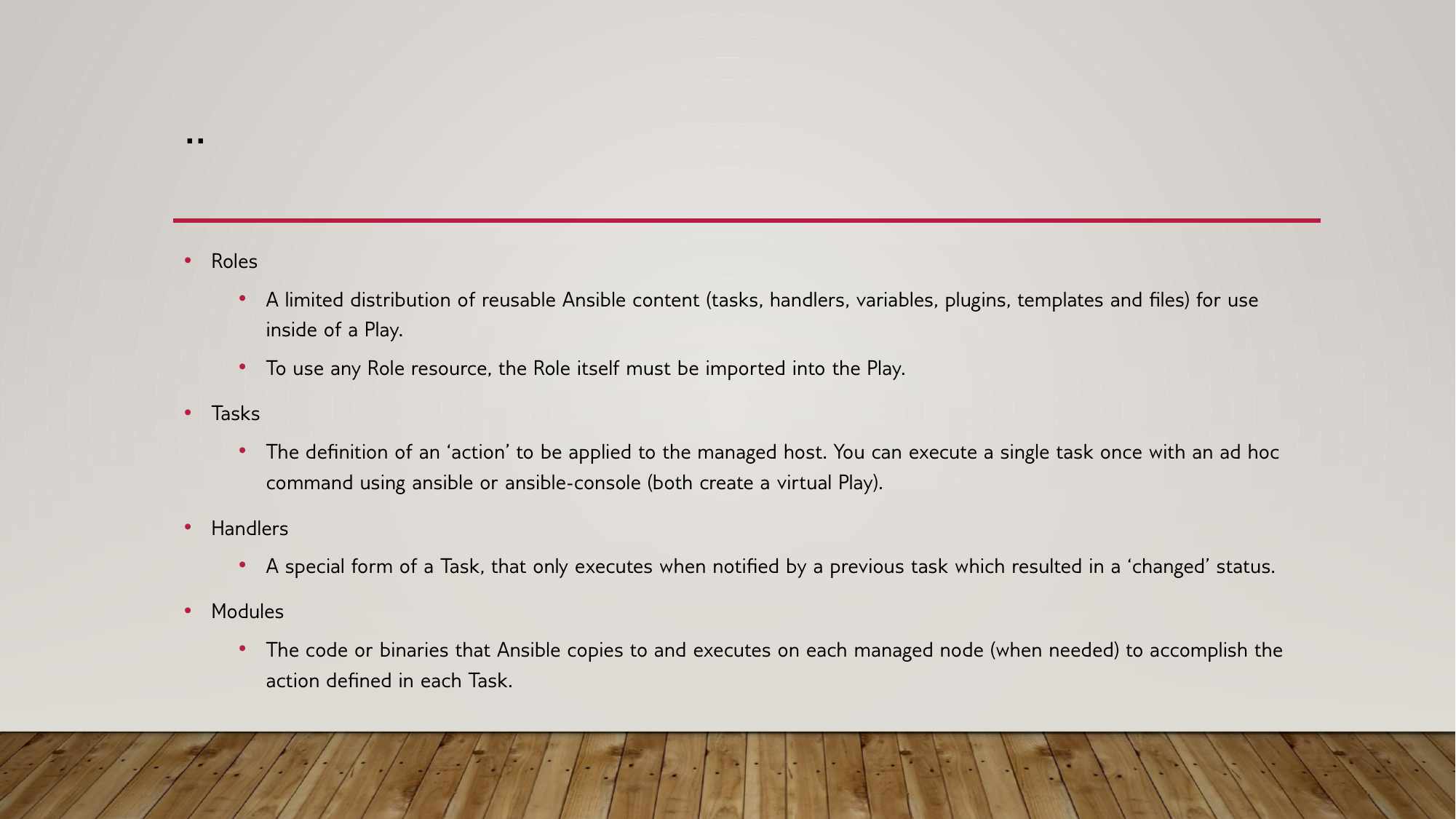

# ..
Roles
A limited distribution of reusable Ansible content (tasks, handlers, variables, plugins, templates and files) for use inside of a Play.
To use any Role resource, the Role itself must be imported into the Play.
Tasks
The definition of an ‘action’ to be applied to the managed host. You can execute a single task once with an ad hoc command using ansible or ansible-console (both create a virtual Play).
Handlers
A special form of a Task, that only executes when notified by a previous task which resulted in a ‘changed’ status.
Modules
The code or binaries that Ansible copies to and executes on each managed node (when needed) to accomplish the action defined in each Task.